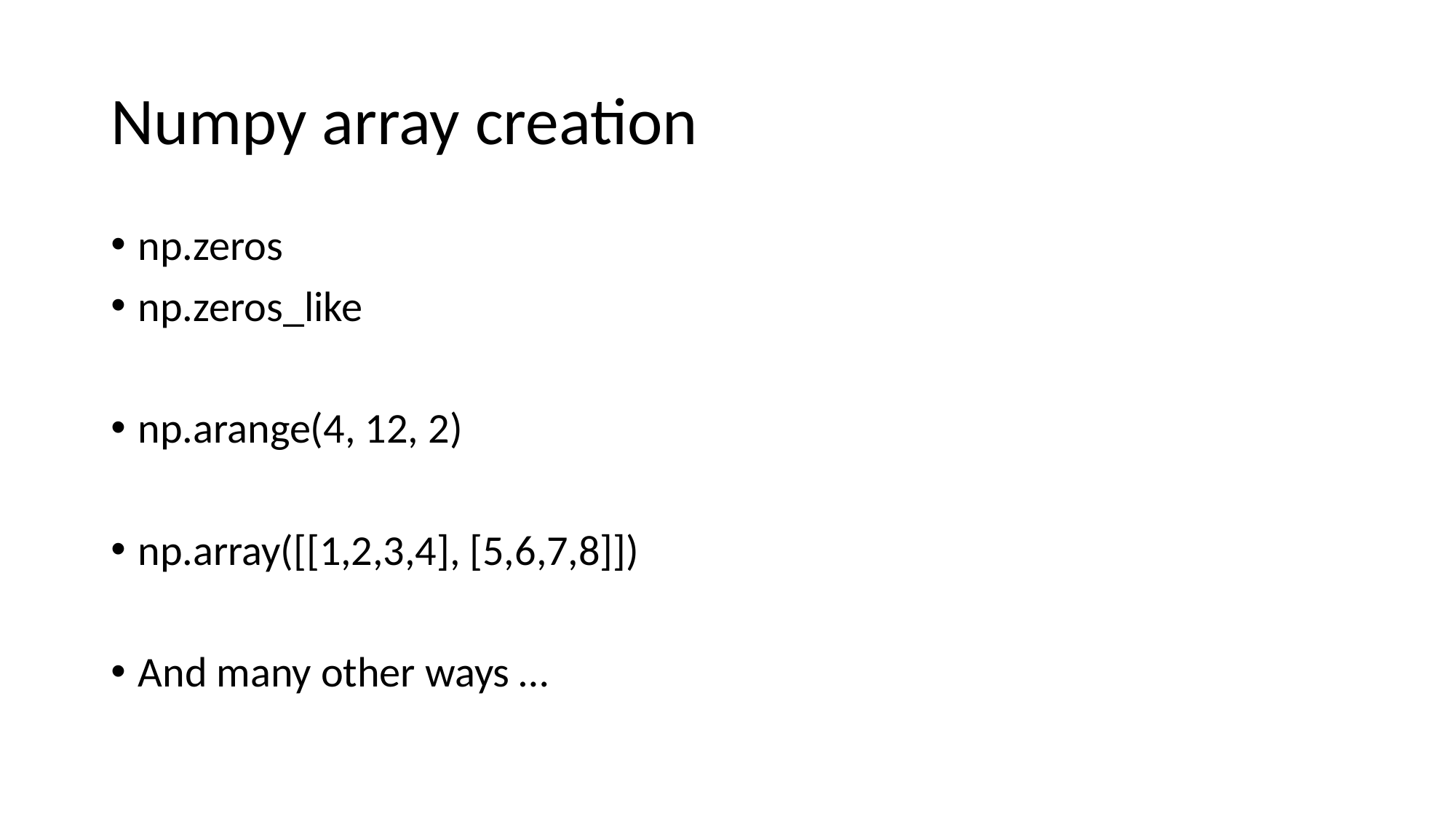

# Numpy array creation
np.zeros
np.zeros_like

np.arange(4, 12, 2)

np.array([[1,2,3,4], [5,6,7,8]])

And many other ways …